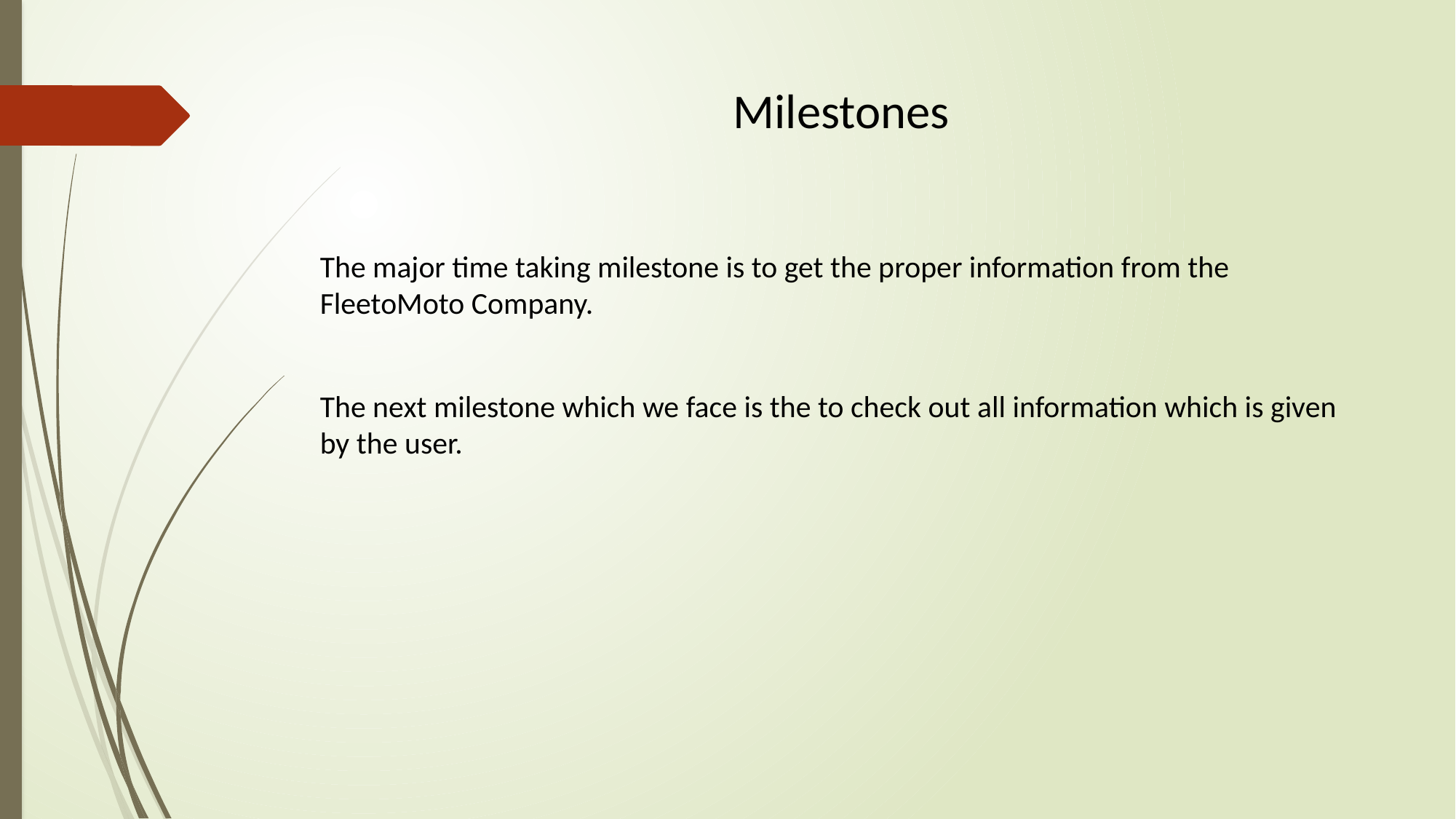

# Milestones
The major time taking milestone is to get the proper information from the FleetoMoto Company.

The next milestone which we face is the to check out all information which is given by the user.